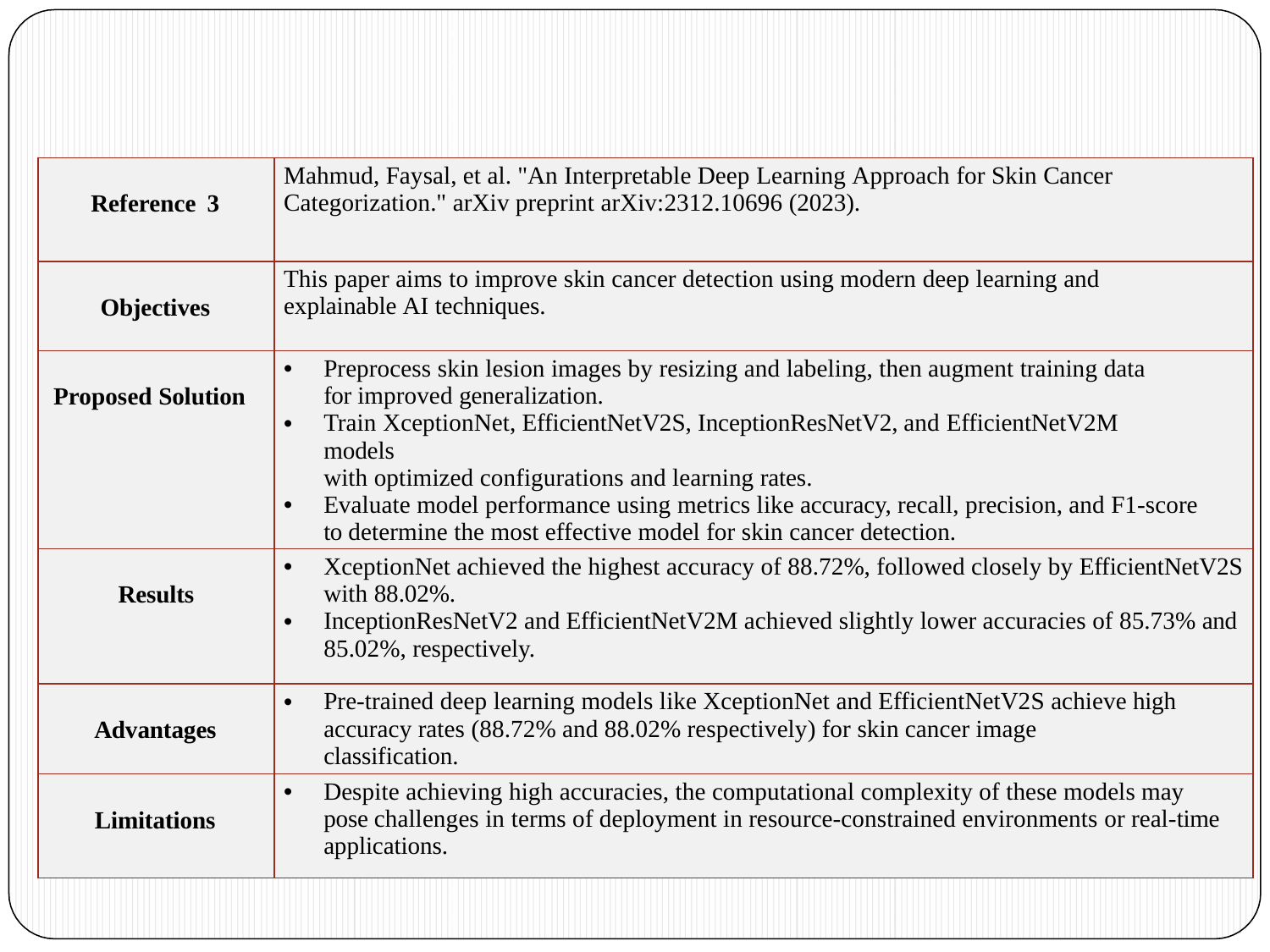

| Reference 3 | Mahmud, Faysal, et al. "An Interpretable Deep Learning Approach for Skin Cancer Categorization." arXiv preprint arXiv:2312.10696 (2023). |
| --- | --- |
| Objectives | This paper aims to improve skin cancer detection using modern deep learning and explainable AI techniques. |
| Proposed Solution | Preprocess skin lesion images by resizing and labeling, then augment training data for improved generalization. Train XceptionNet, EfficientNetV2S, InceptionResNetV2, and EfficientNetV2M models with optimized configurations and learning rates. Evaluate model performance using metrics like accuracy, recall, precision, and F1-score to determine the most effective model for skin cancer detection. |
| Results | XceptionNet achieved the highest accuracy of 88.72%, followed closely by EfficientNetV2S with 88.02%. InceptionResNetV2 and EfficientNetV2M achieved slightly lower accuracies of 85.73% and 85.02%, respectively. |
| Advantages | Pre-trained deep learning models like XceptionNet and EfficientNetV2S achieve high accuracy rates (88.72% and 88.02% respectively) for skin cancer image classification. |
| Limitations | Despite achieving high accuracies, the computational complexity of these models may pose challenges in terms of deployment in resource-constrained environments or real-time applications. |